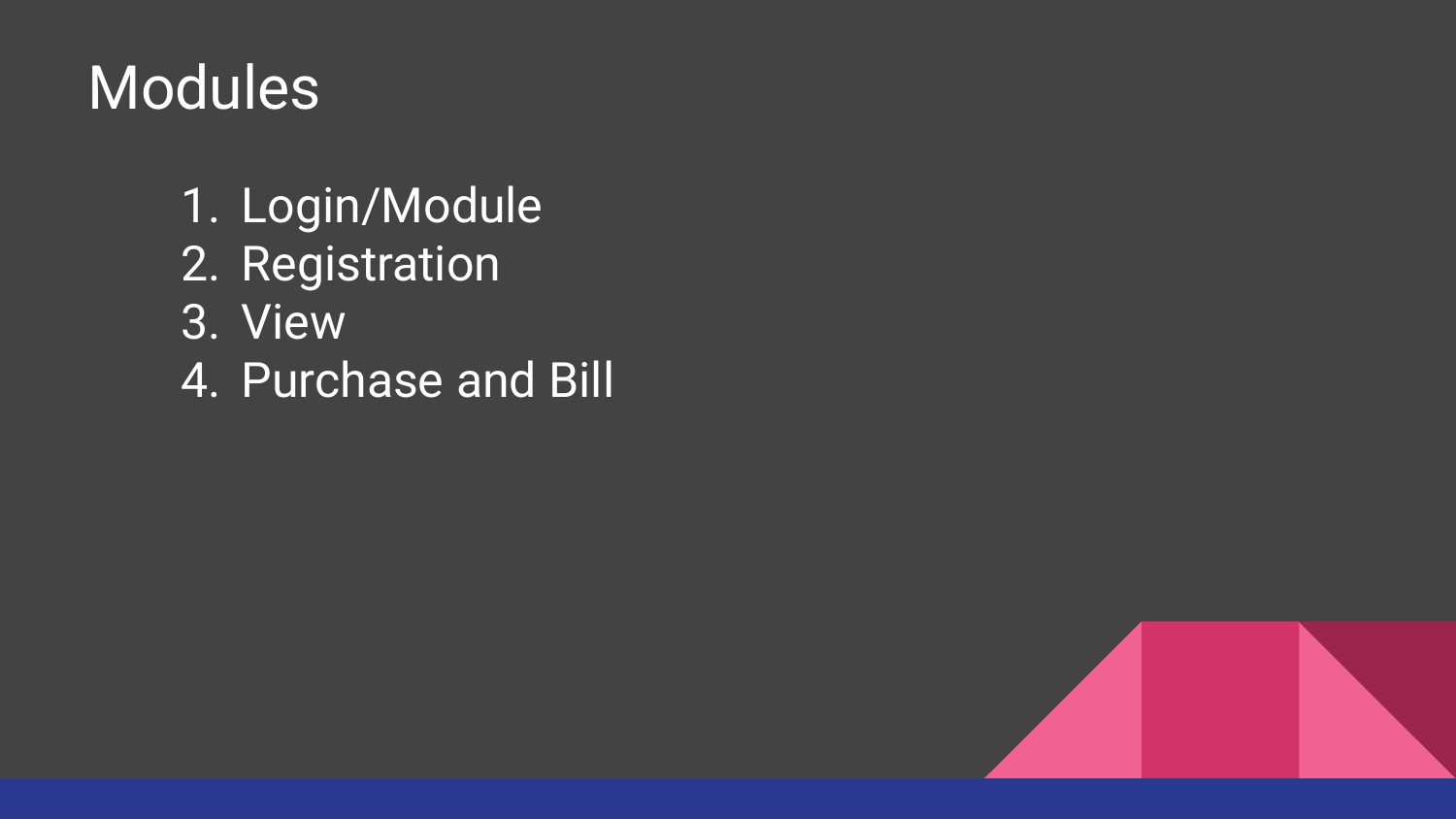

# Modules
Login/Module
Registration
View
Purchase and Bill